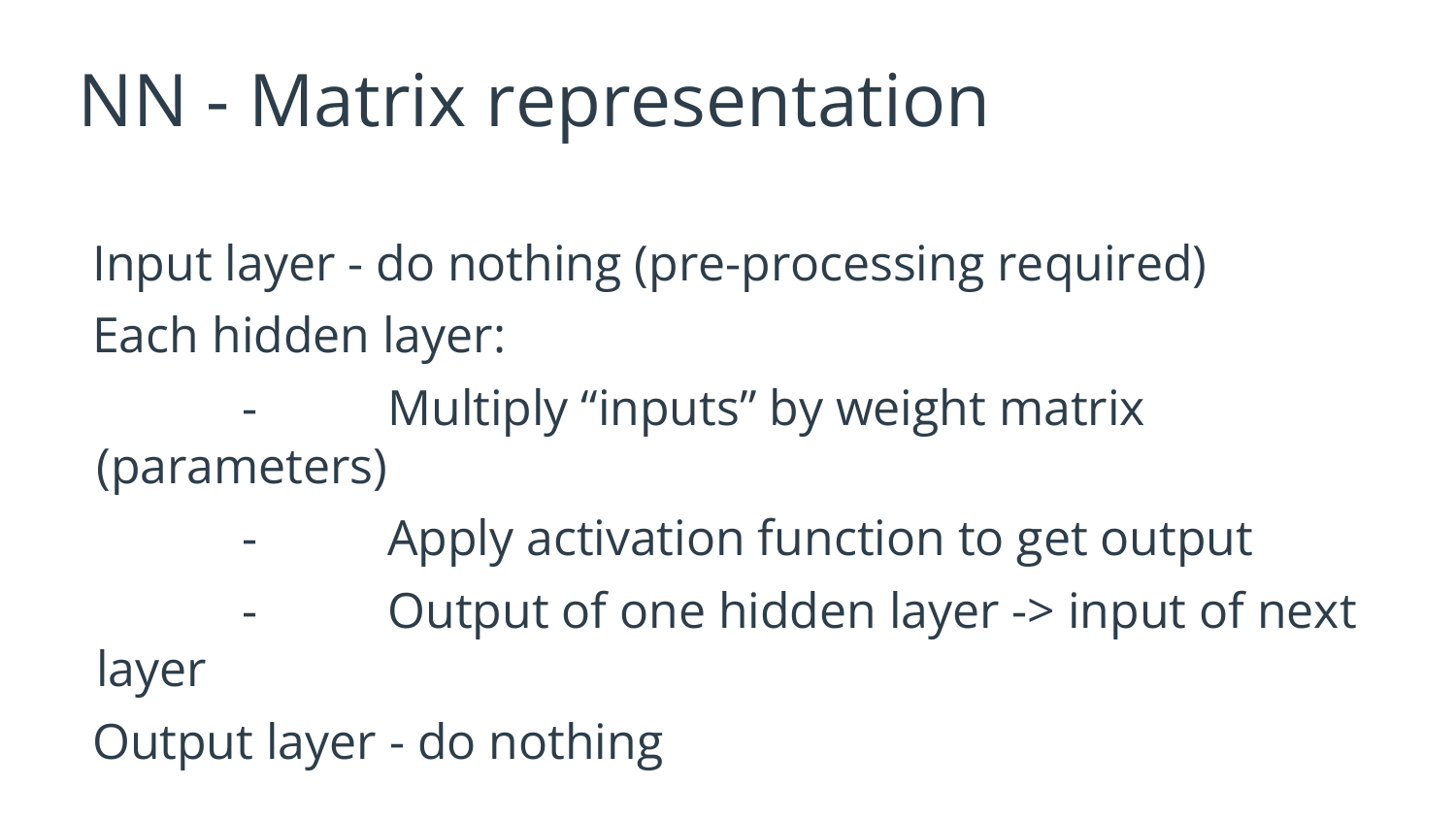

# NN - Matrix representation

Input layer - do nothing (pre-processing required)
Each hidden layer:
		-	Multiply “inputs” by weight matrix (parameters)
		-  	Apply activation function to get output
		-	Output of one hidden layer -> input of next layer
Output layer - do nothing